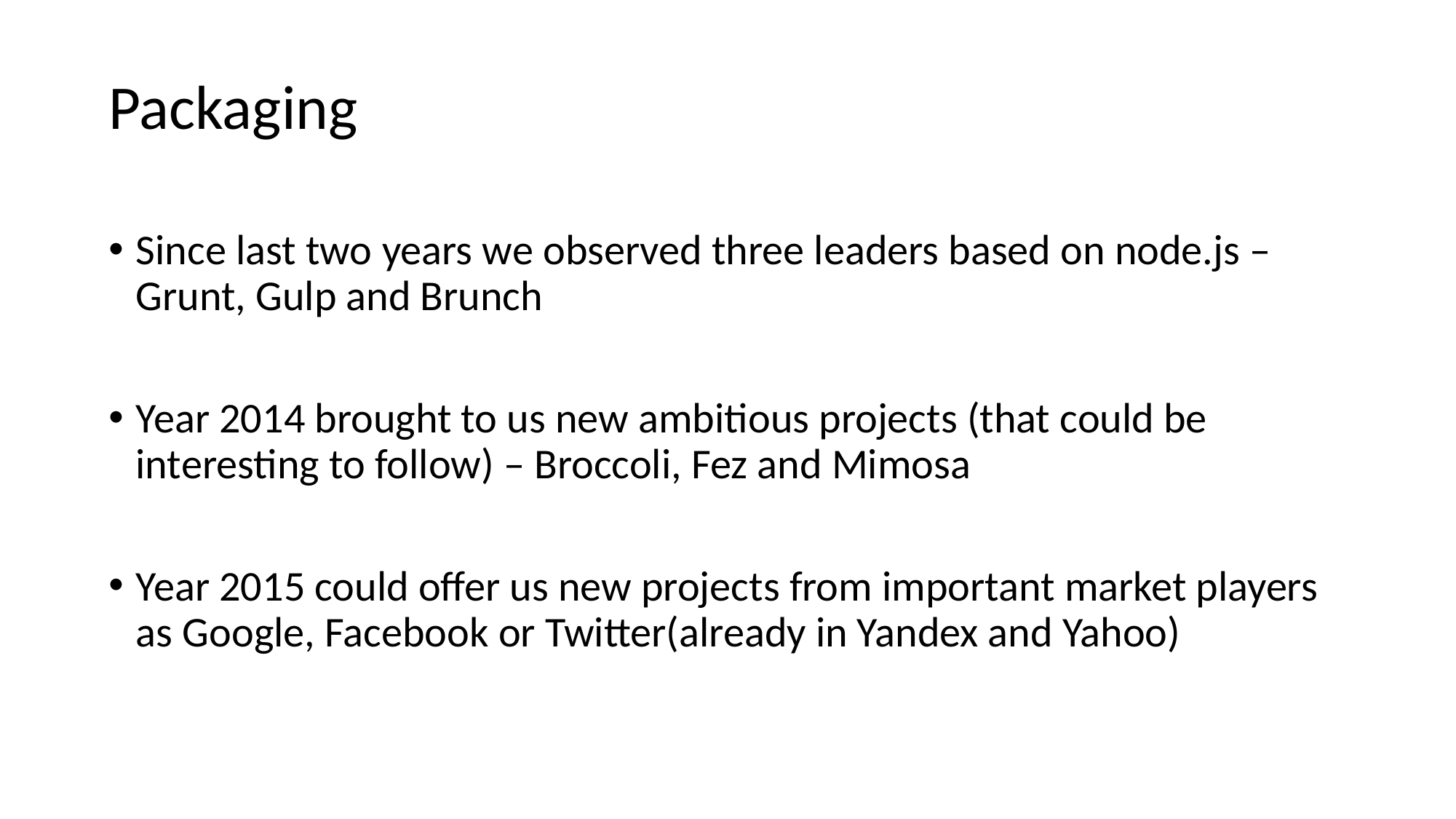

Packaging
Since last two years we observed three leaders based on node.js – Grunt, Gulp and Brunch

Year 2014 brought to us new ambitious projects (that could be interesting to follow) – Broccoli, Fez and Mimosa

Year 2015 could offer us new projects from important market players as Google, Facebook or Twitter(already in Yandex and Yahoo)